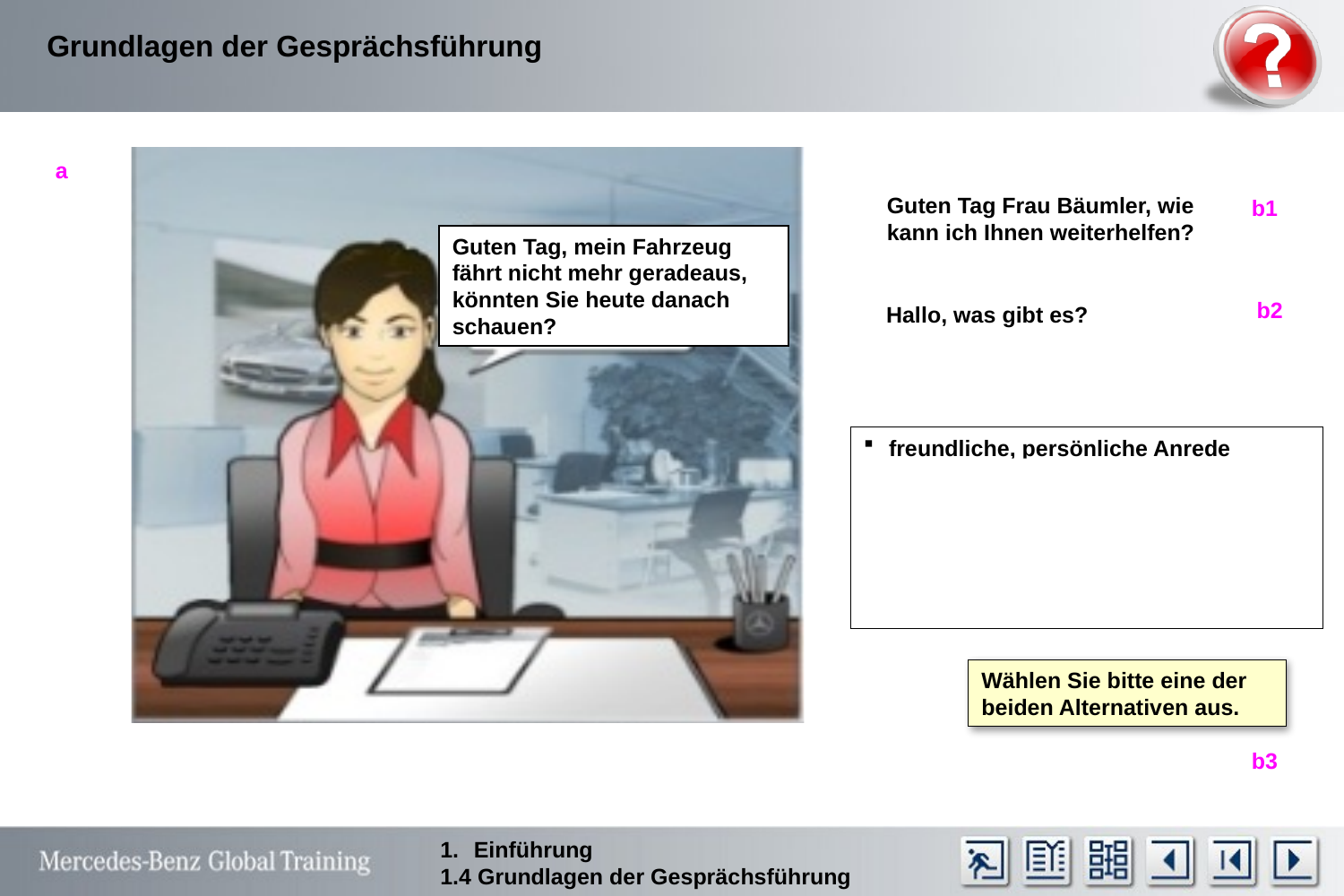

a
Guten Tag Frau Bäumler, wie kann ich Ihnen weiterhelfen?
b1
Guten Tag, mein Fahrzeug fährt nicht mehr geradeaus, könnten Sie heute danach schauen?
b2
Hallo, was gibt es?

b3